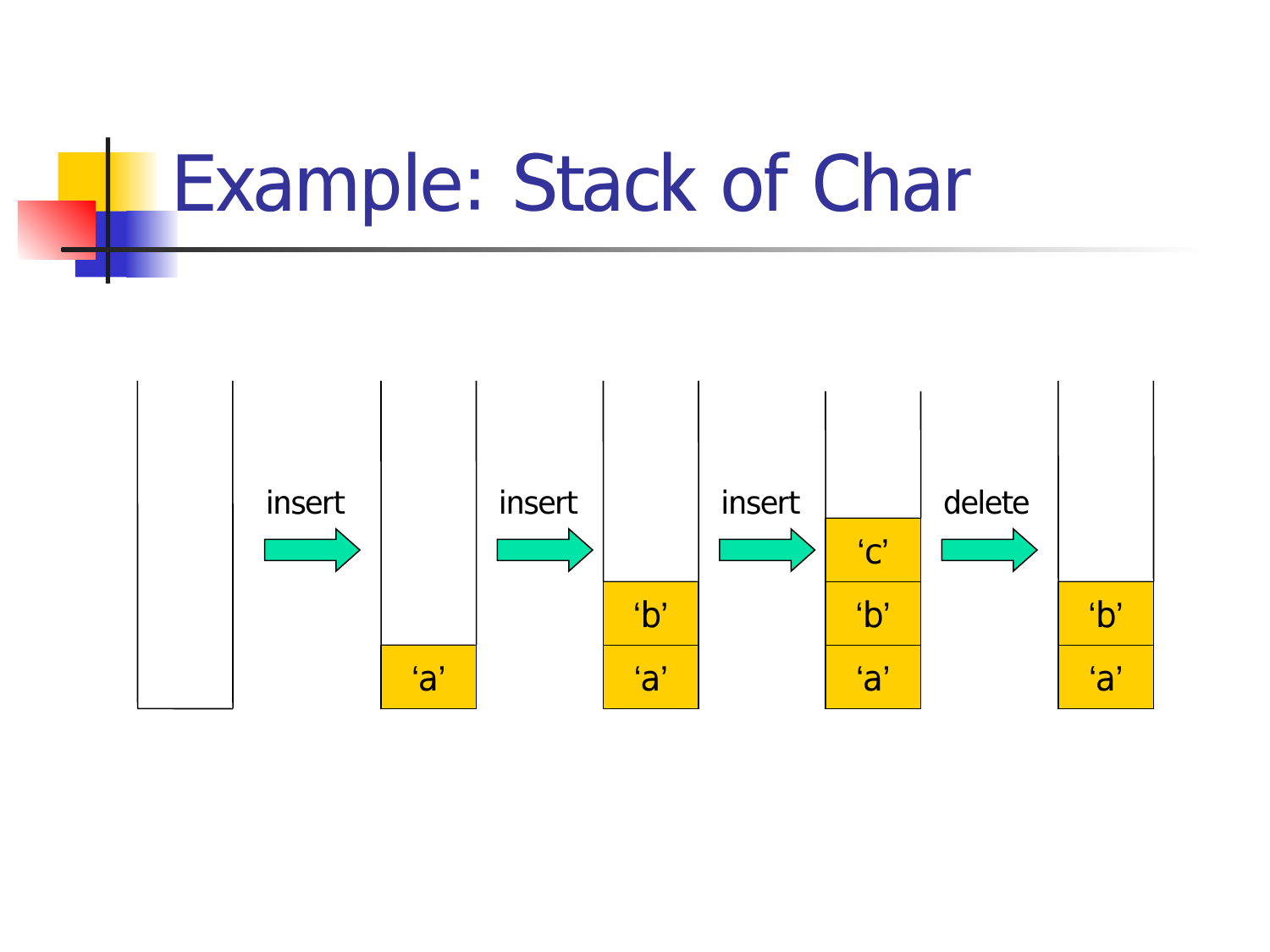

# Example: Stack of Char

insert
insert
insert
delete
‘c’

‘b’
‘b’
‘b’
‘a’
‘a’
‘a’
‘a’